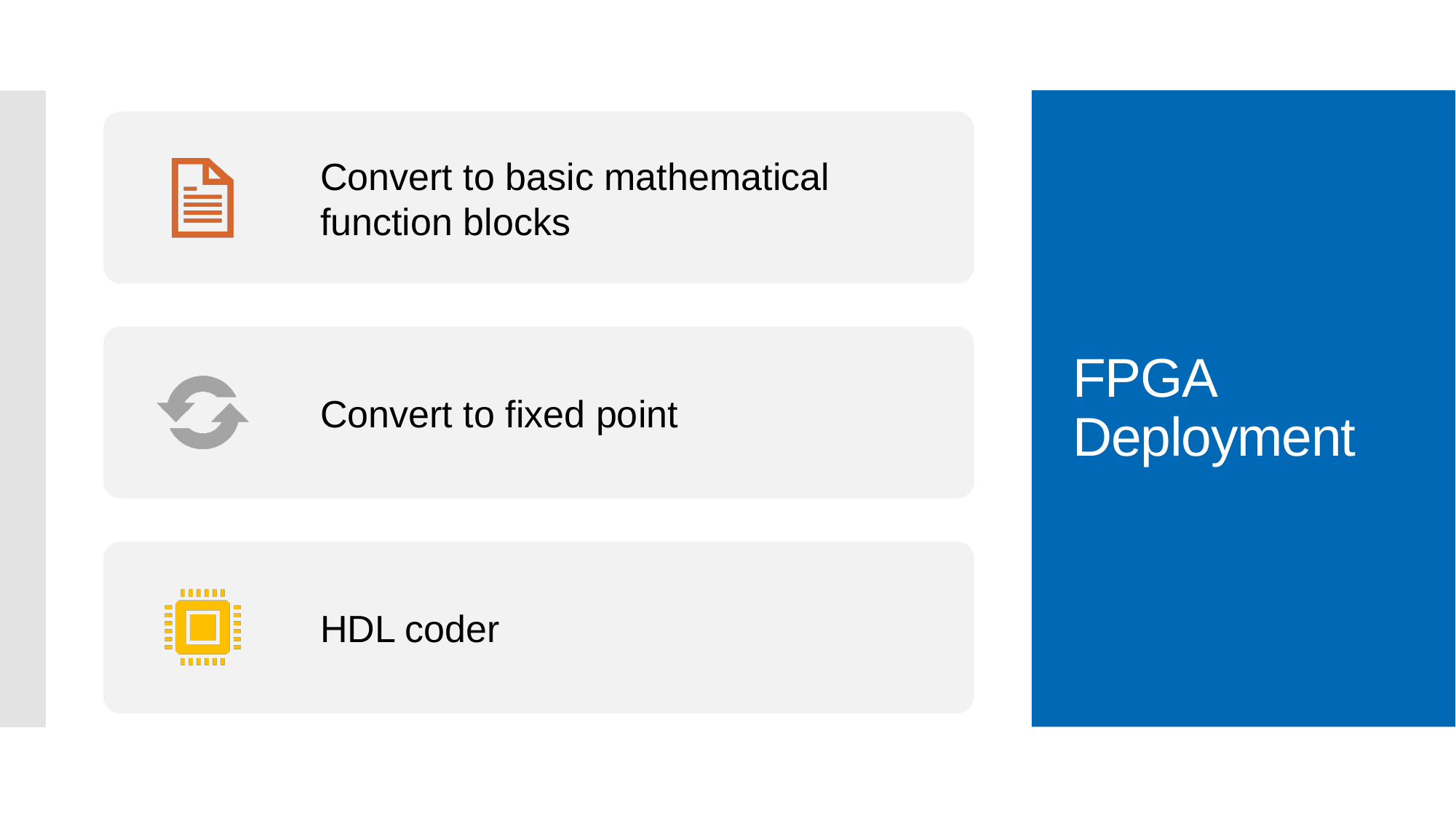

Convert to basic mathematical function blocks
Convert to fixed point
HDL coder
# FPGA Deployment